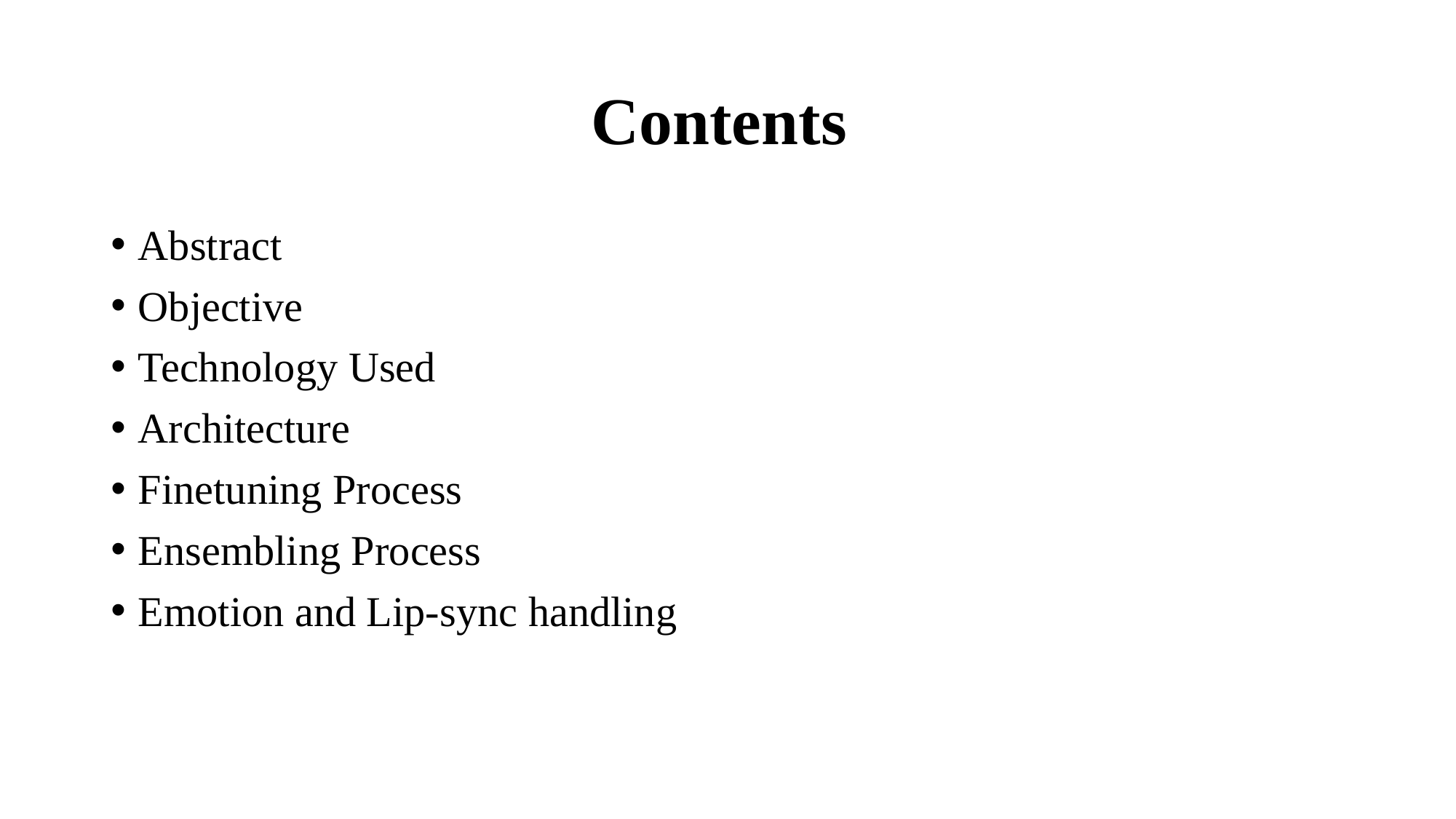

# Contents
Abstract
Objective
Technology Used
Architecture
Finetuning Process
Ensembling Process
Emotion and Lip-sync handling